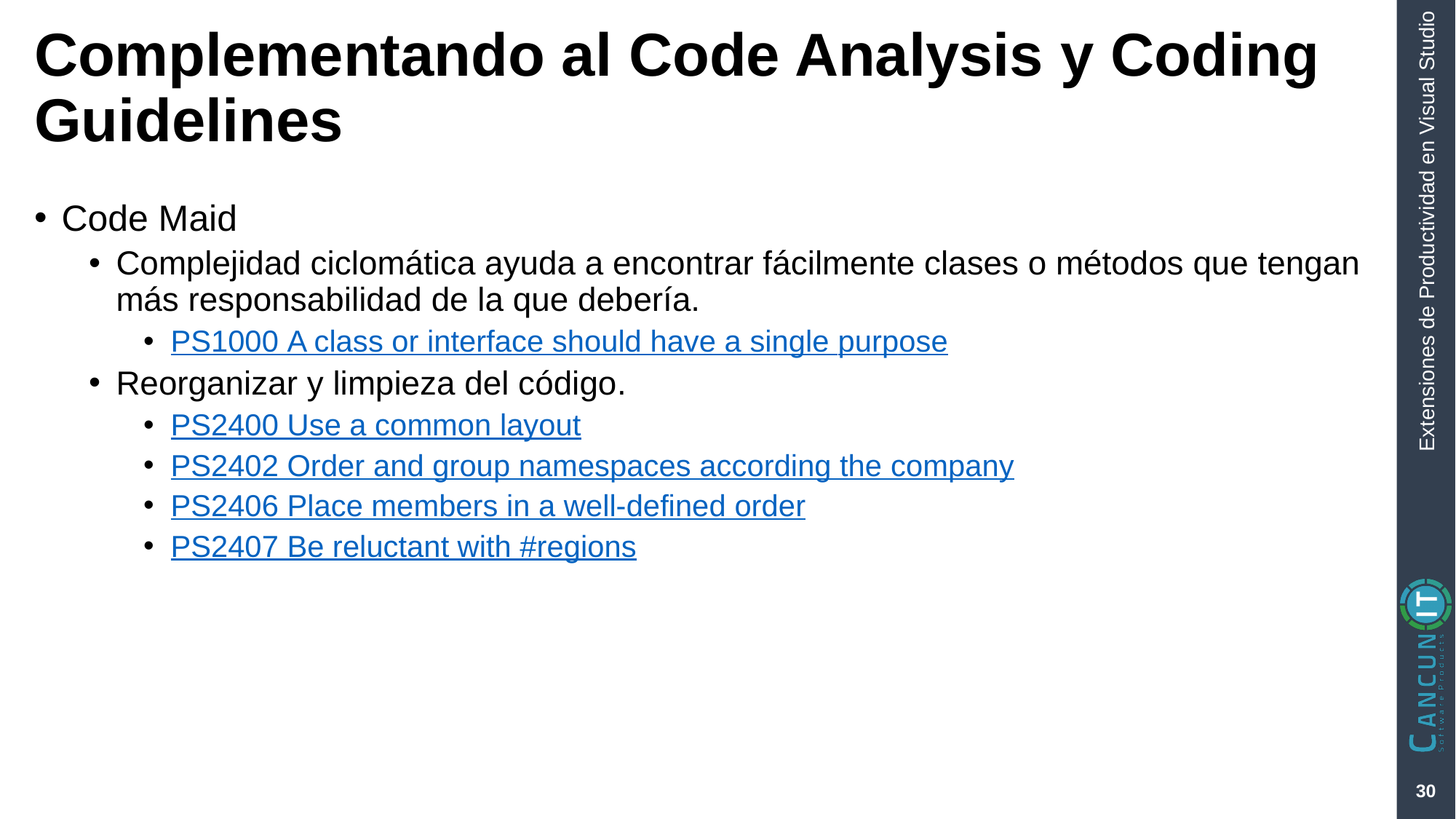

# Complementando al Code Analysis y Coding Guidelines
Code Maid
Complejidad ciclomática ayuda a encontrar fácilmente clases o métodos que tengan más responsabilidad de la que debería.
PS1000 A class or interface should have a single purpose
Reorganizar y limpieza del código.
PS2400 Use a common layout
PS2402 Order and group namespaces according the company
PS2406 Place members in a well-defined order
PS2407 Be reluctant with #regions

30